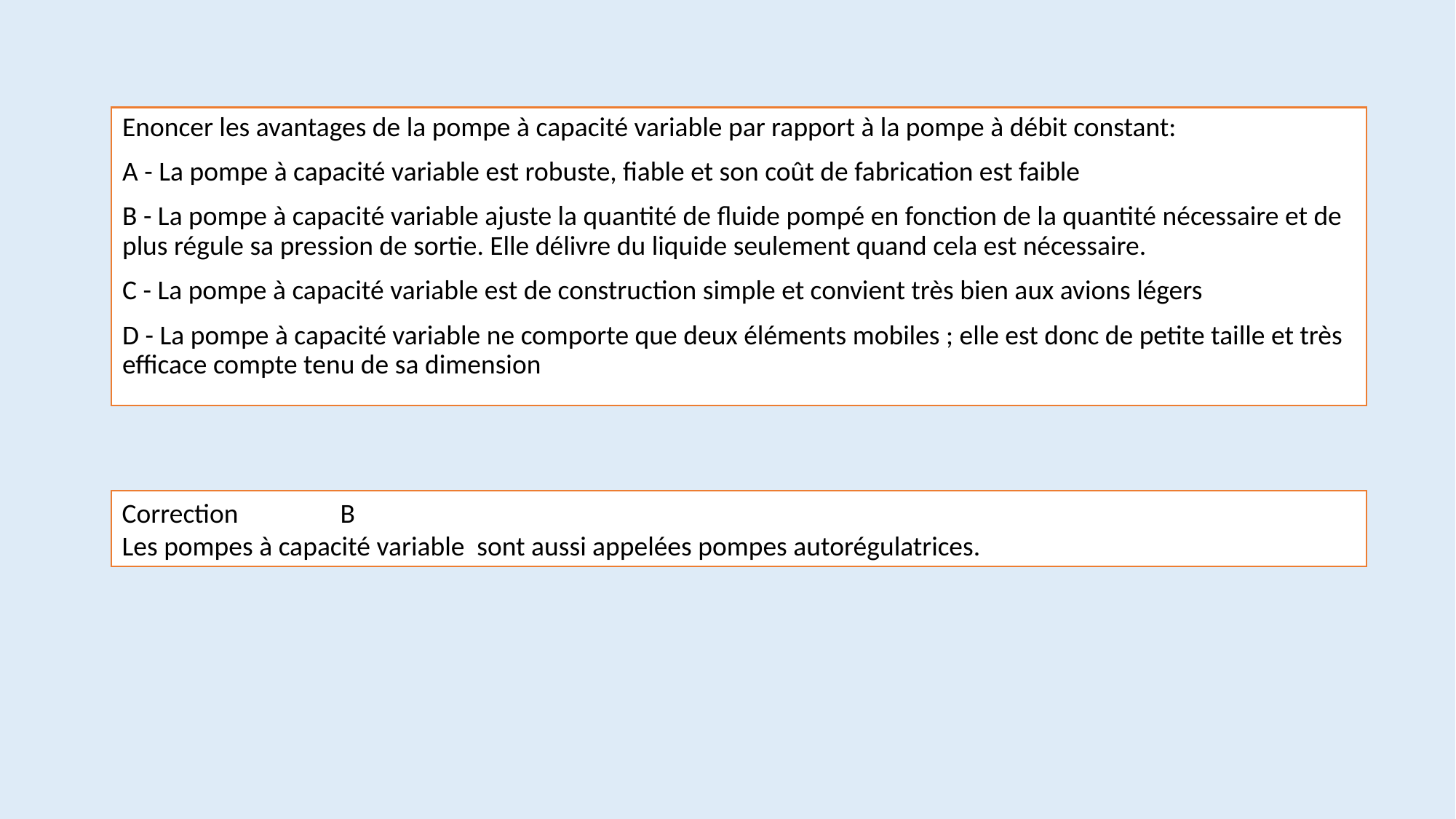

Enoncer les avantages de la pompe à capacité variable par rapport à la pompe à débit constant:
A - La pompe à capacité variable est robuste, fiable et son coût de fabrication est faible
B - La pompe à capacité variable ajuste la quantité de fluide pompé en fonction de la quantité nécessaire et de plus régule sa pression de sortie. Elle délivre du liquide seulement quand cela est nécessaire.
C - La pompe à capacité variable est de construction simple et convient très bien aux avions légers
D - La pompe à capacité variable ne comporte que deux éléments mobiles ; elle est donc de petite taille et très efficace compte tenu de sa dimension
Correction	B
Les pompes à capacité variable  sont aussi appelées pompes autorégulatrices.